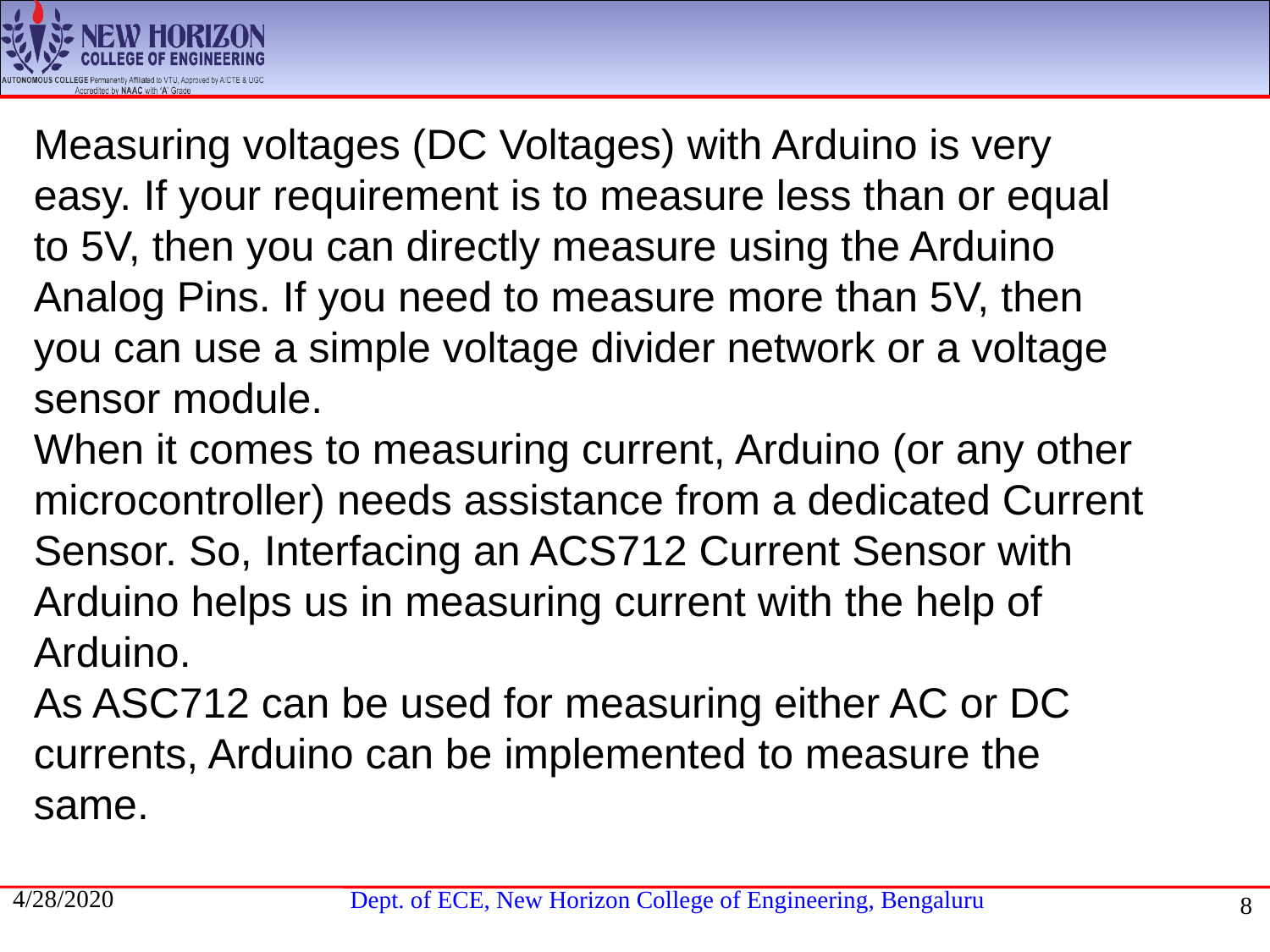

Measuring voltages (DC Voltages) with Arduino is very easy. If your requirement is to measure less than or equal to 5V, then you can directly measure using the Arduino Analog Pins. If you need to measure more than 5V, then you can use a simple voltage divider network or a voltage sensor module.
When it comes to measuring current, Arduino (or any other microcontroller) needs assistance from a dedicated Current Sensor. So, Interfacing an ACS712 Current Sensor with Arduino helps us in measuring current with the help of Arduino.
As ASC712 can be used for measuring either AC or DC currents, Arduino can be implemented to measure the same.
4/28/2020
8